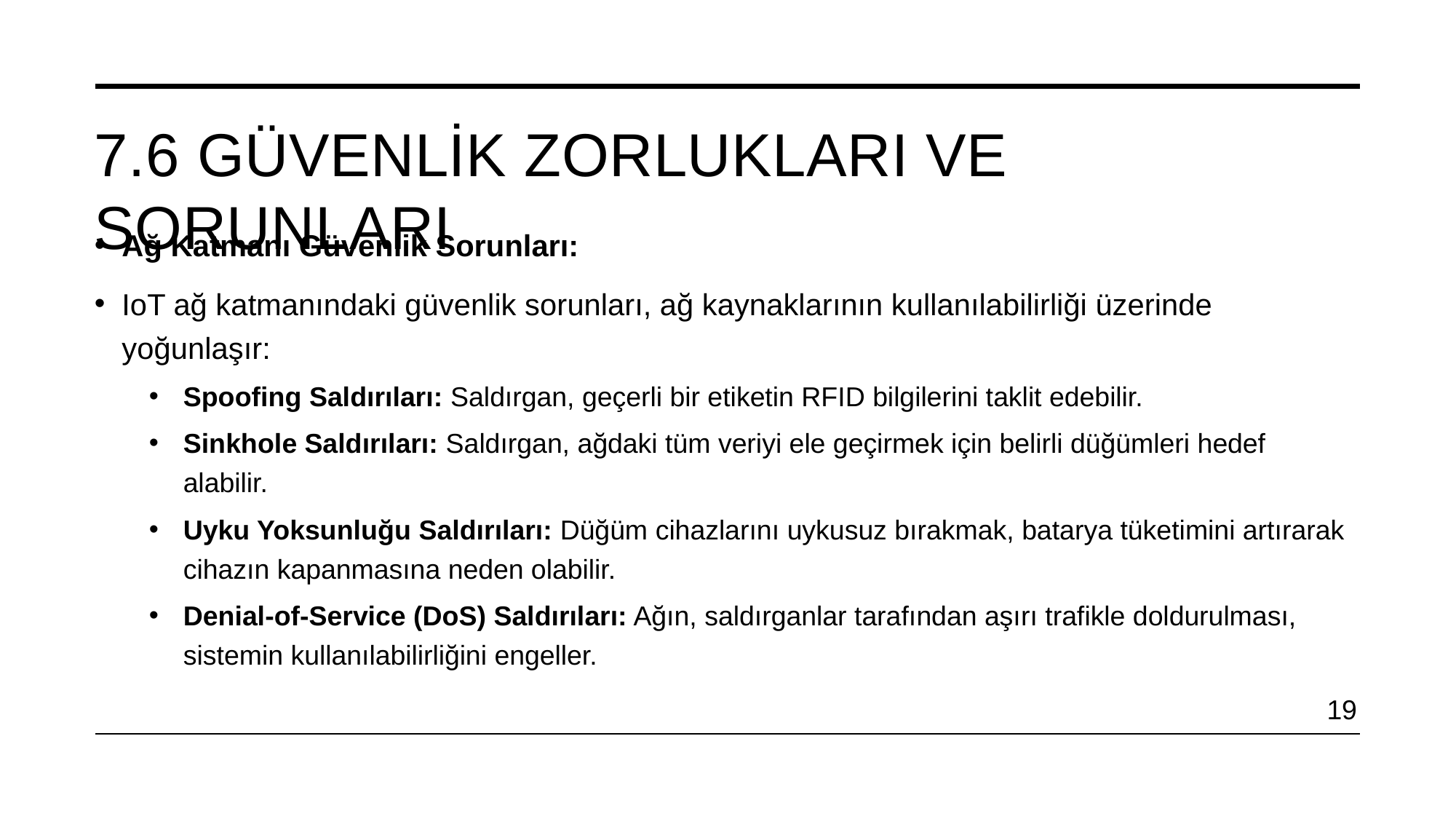

# 7.6 Güvenlik Zorlukları ve Sorunları
Ağ Katmanı Güvenlik Sorunları:
IoT ağ katmanındaki güvenlik sorunları, ağ kaynaklarının kullanılabilirliği üzerinde yoğunlaşır:
Spoofing Saldırıları: Saldırgan, geçerli bir etiketin RFID bilgilerini taklit edebilir.
Sinkhole Saldırıları: Saldırgan, ağdaki tüm veriyi ele geçirmek için belirli düğümleri hedef alabilir.
Uyku Yoksunluğu Saldırıları: Düğüm cihazlarını uykusuz bırakmak, batarya tüketimini artırarak cihazın kapanmasına neden olabilir.
Denial-of-Service (DoS) Saldırıları: Ağın, saldırganlar tarafından aşırı trafikle doldurulması, sistemin kullanılabilirliğini engeller.

19